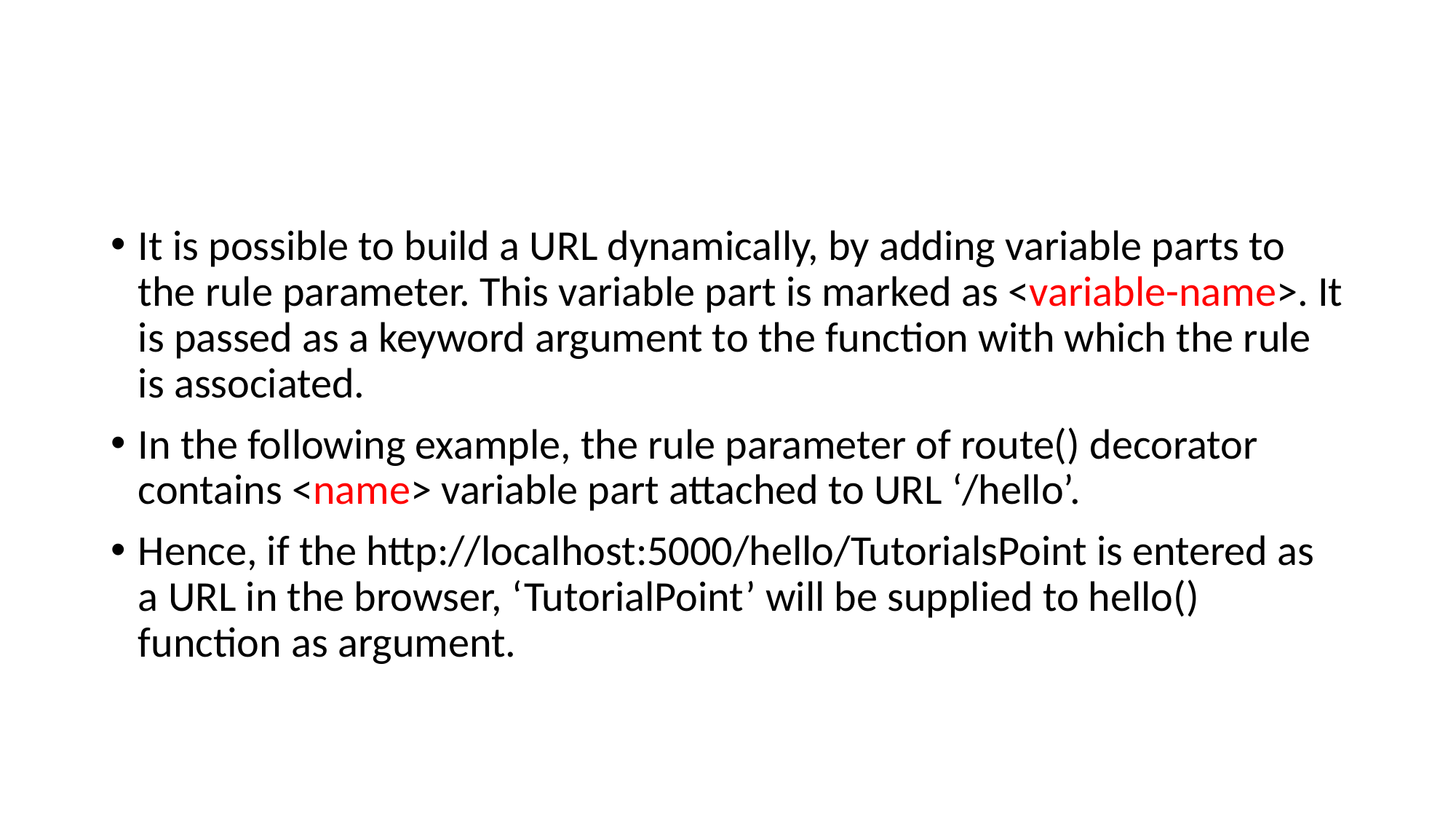

#
It is possible to build a URL dynamically, by adding variable parts to the rule parameter. This variable part is marked as <variable-name>. It is passed as a keyword argument to the function with which the rule is associated.
In the following example, the rule parameter of route() decorator contains <name> variable part attached to URL ‘/hello’.
Hence, if the http://localhost:5000/hello/TutorialsPoint is entered as a URL in the browser, ‘TutorialPoint’ will be supplied to hello() function as argument.